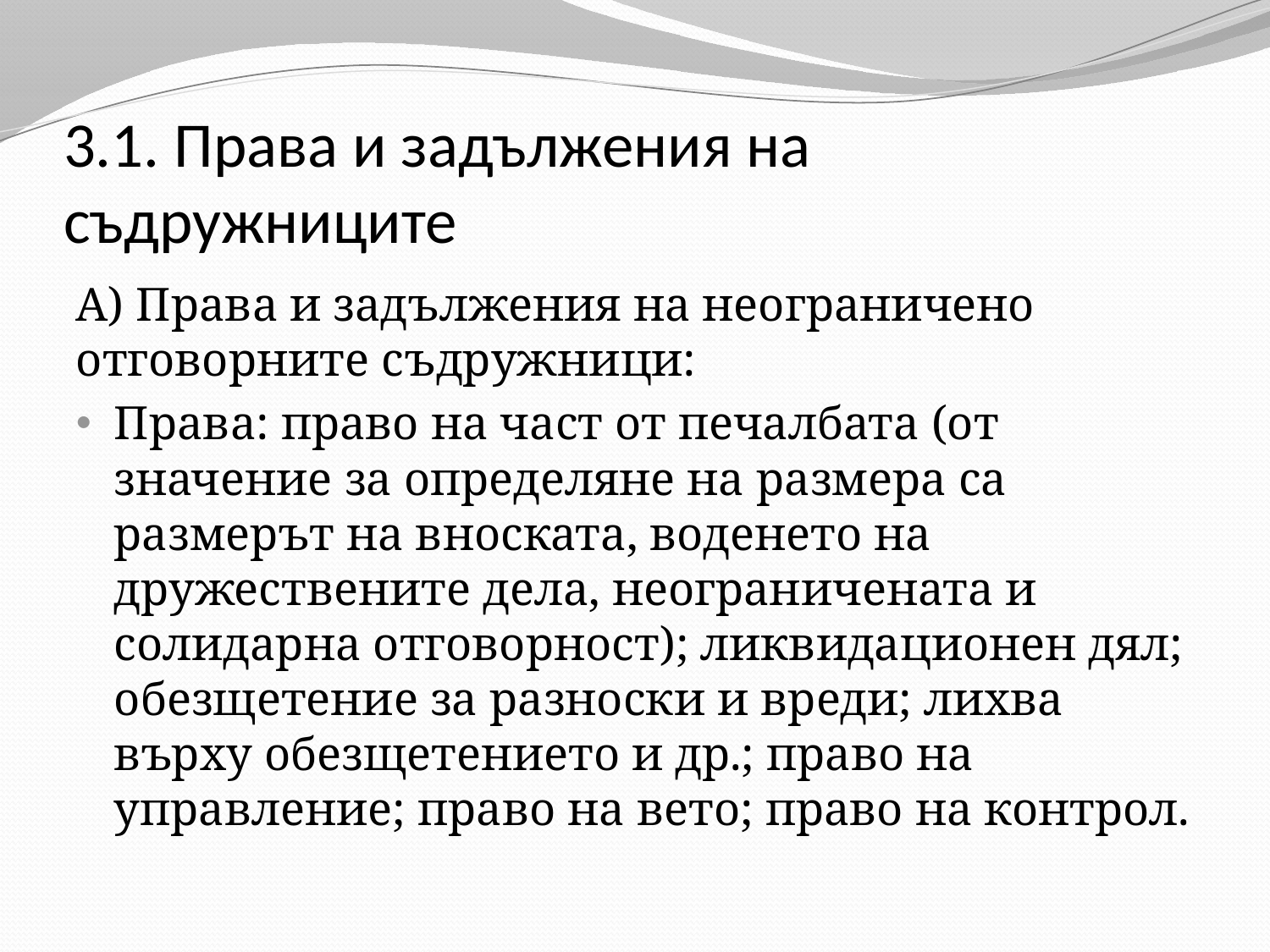

# 3.1. Права и задължения на съдружниците
А) Права и задължения на неограничено отговорните съдружници:
Права: право на част от печалбата (от значение за определяне на размера са размерът на вноската, воденето на дружествените дела, неограничената и солидарна отговорност); ликвидационен дял; обезщетение за разноски и вреди; лихва върху обезщетението и др.; право на управление; право на вето; право на контрол.